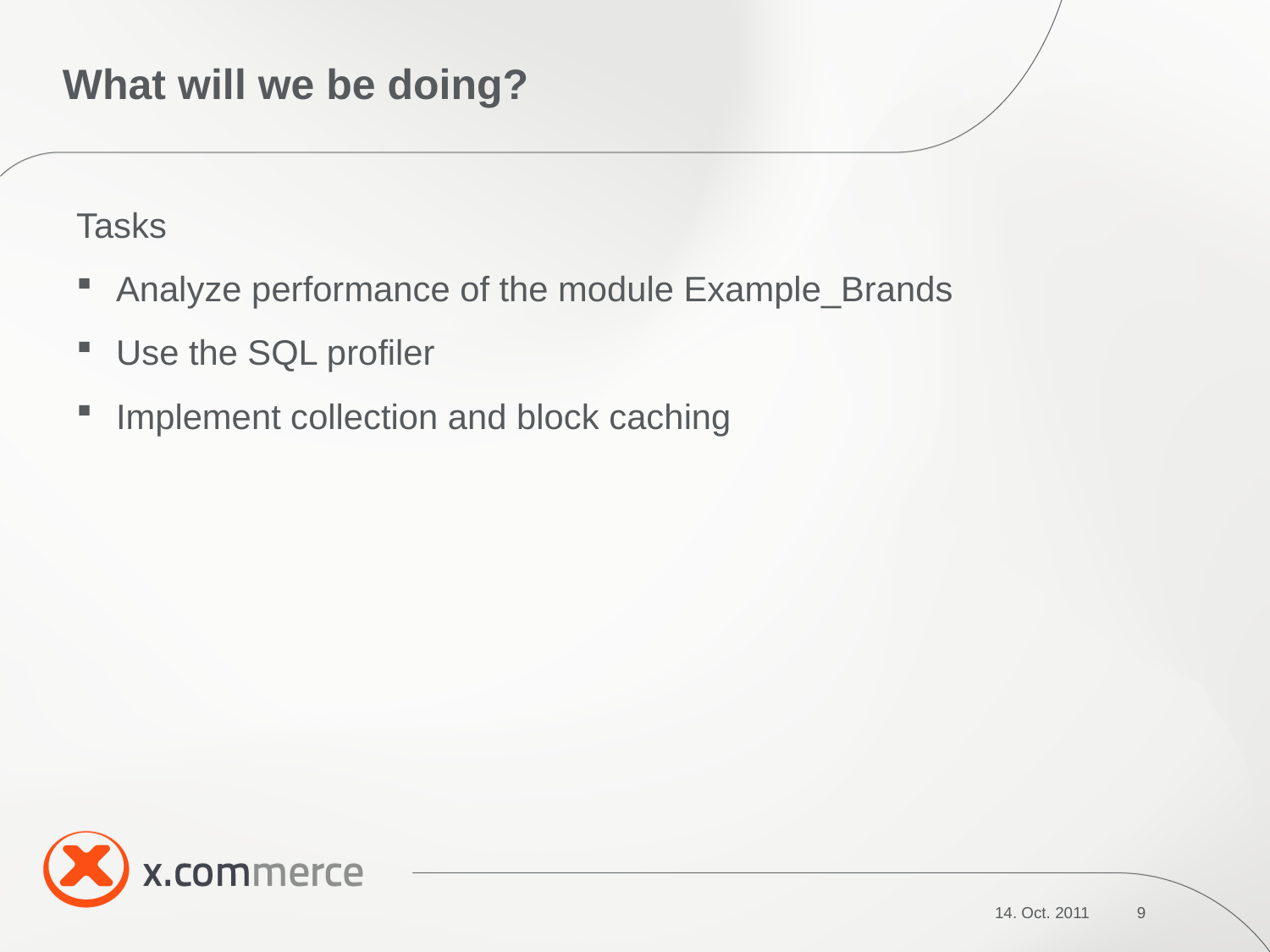

# What will we be doing?
Tasks
Analyze performance of the module Example_Brands
Use the SQL profiler
Implement collection and block caching
14. Oct. 2011
9